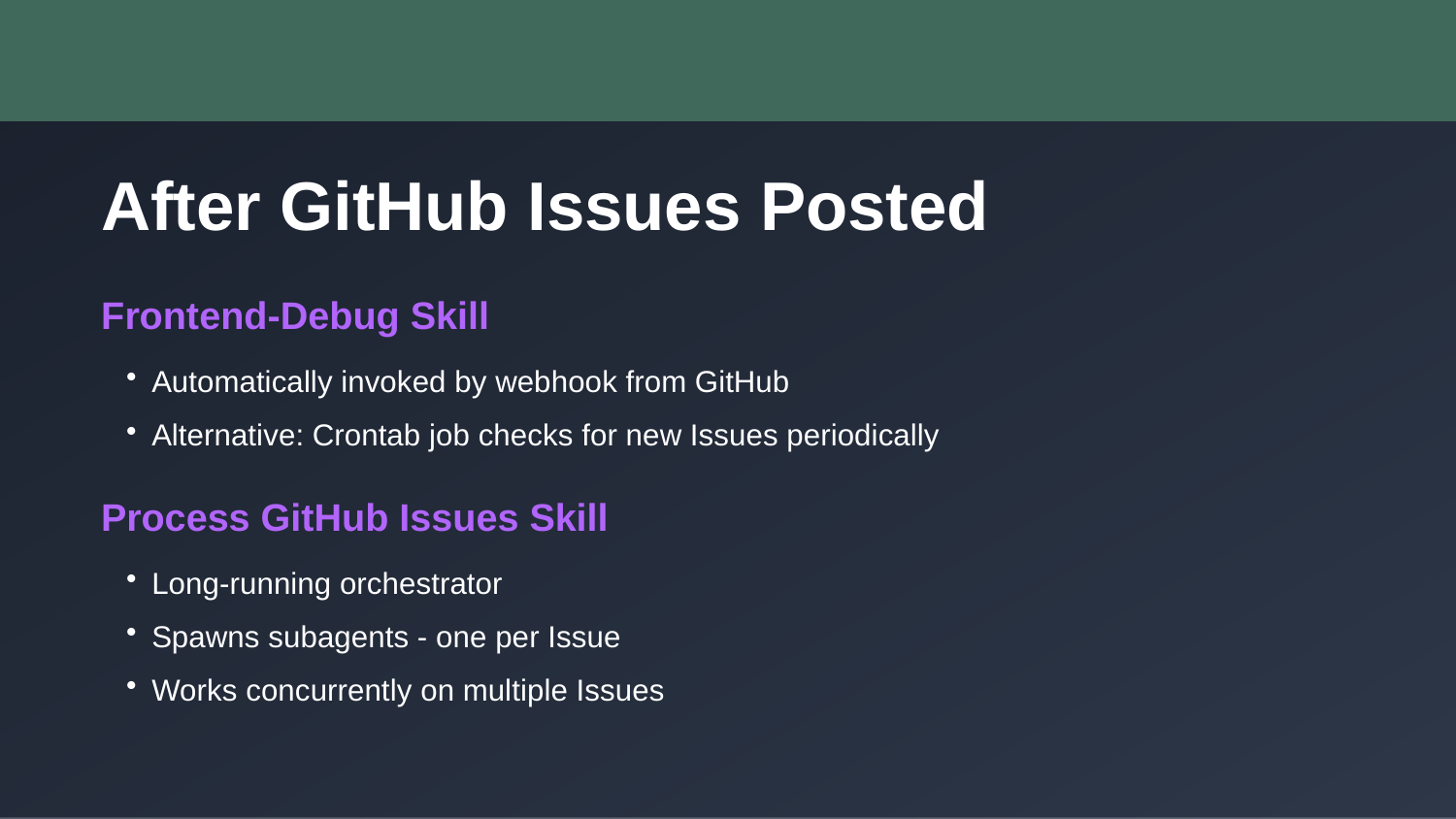

After GitHub Issues Posted
Frontend-Debug Skill
Automatically invoked by webhook from GitHub
Alternative: Crontab job checks for new Issues periodically
Process GitHub Issues Skill
Long-running orchestrator
Spawns subagents - one per Issue
Works concurrently on multiple Issues